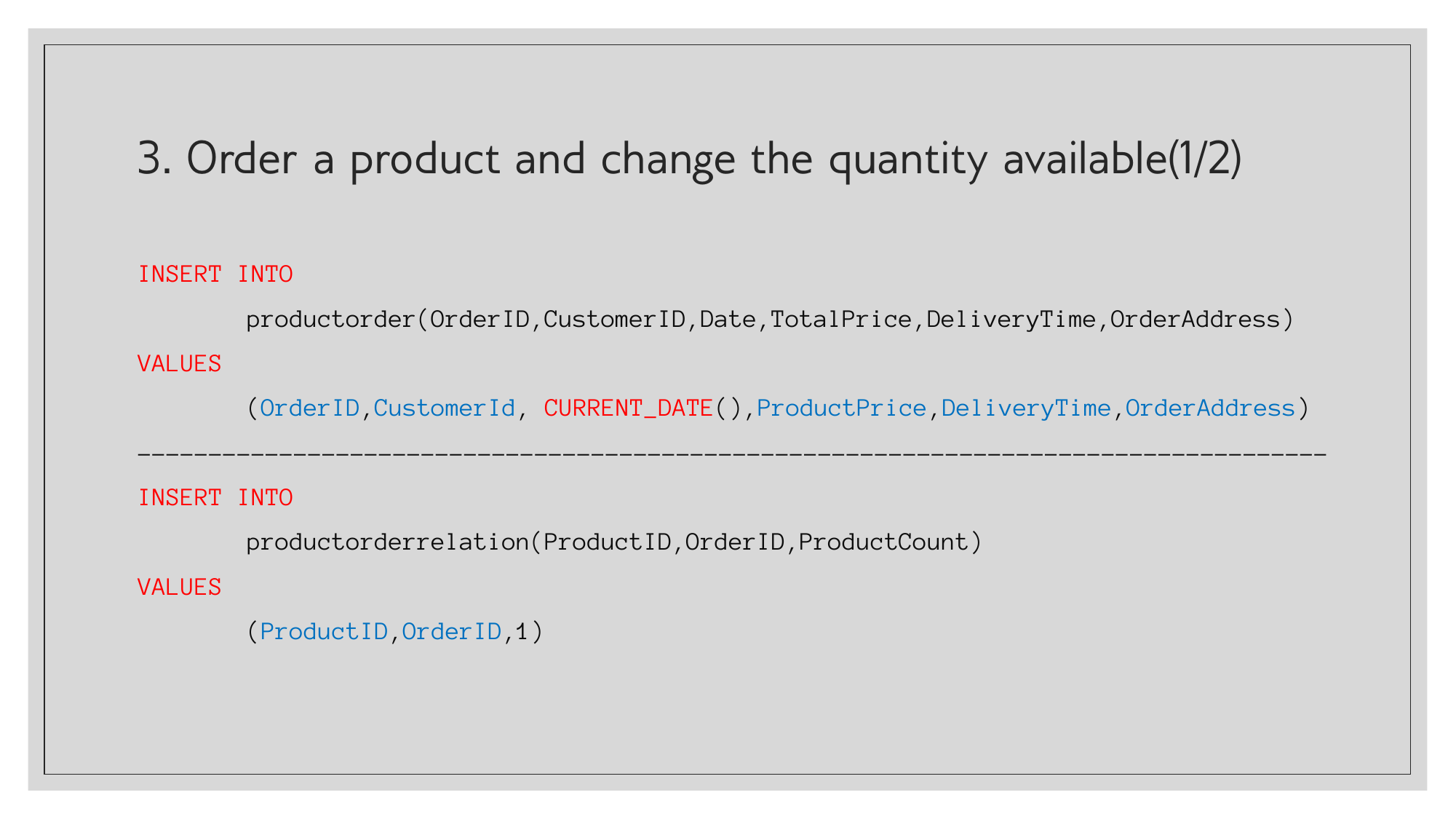

# 3. Order a product and change the quantity available(1/2)
INSERT INTO
	productorder(OrderID,CustomerID,Date,TotalPrice,DeliveryTime,OrderAddress)
VALUES
	(OrderID,CustomerId, CURRENT_DATE(),ProductPrice,DeliveryTime,OrderAddress)
------------------------------------------------------------------------------------
INSERT INTO
	productorderrelation(ProductID,OrderID,ProductCount)
VALUES
	(ProductID,OrderID,1)